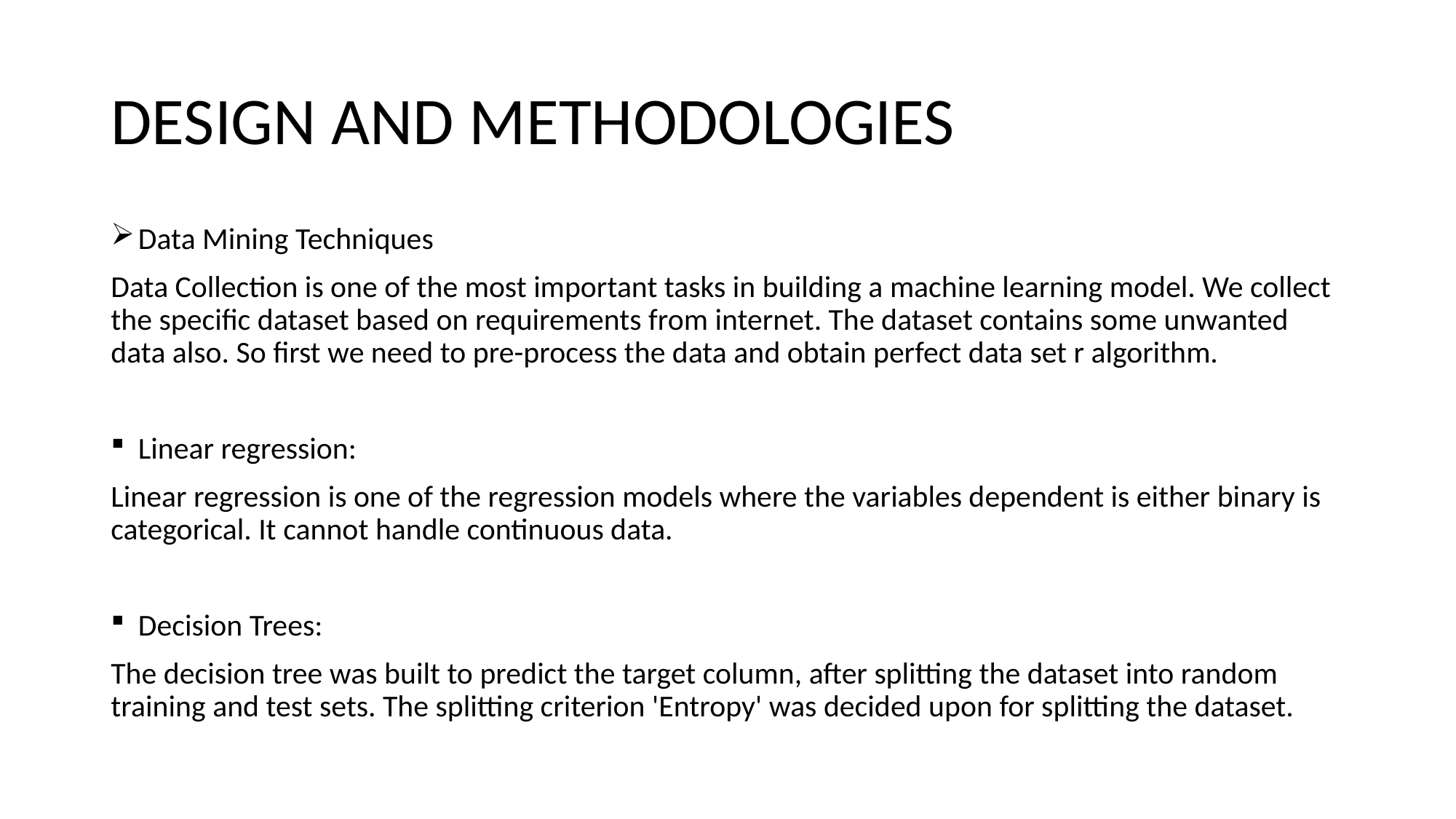

# DESIGN AND METHODOLOGIES
Data Mining Techniques
Data Collection is one of the most important tasks in building a machine learning model. We collect the specific dataset based on requirements from internet. The dataset contains some unwanted data also. So first we need to pre-process the data and obtain perfect data set r algorithm.

Linear regression:
Linear regression is one of the regression models where the variables dependent is either binary is categorical. It cannot handle continuous data.

Decision Trees:
The decision tree was built to predict the target column, after splitting the dataset into random training and test sets. The splitting criterion 'Entropy' was decided upon for splitting the dataset.